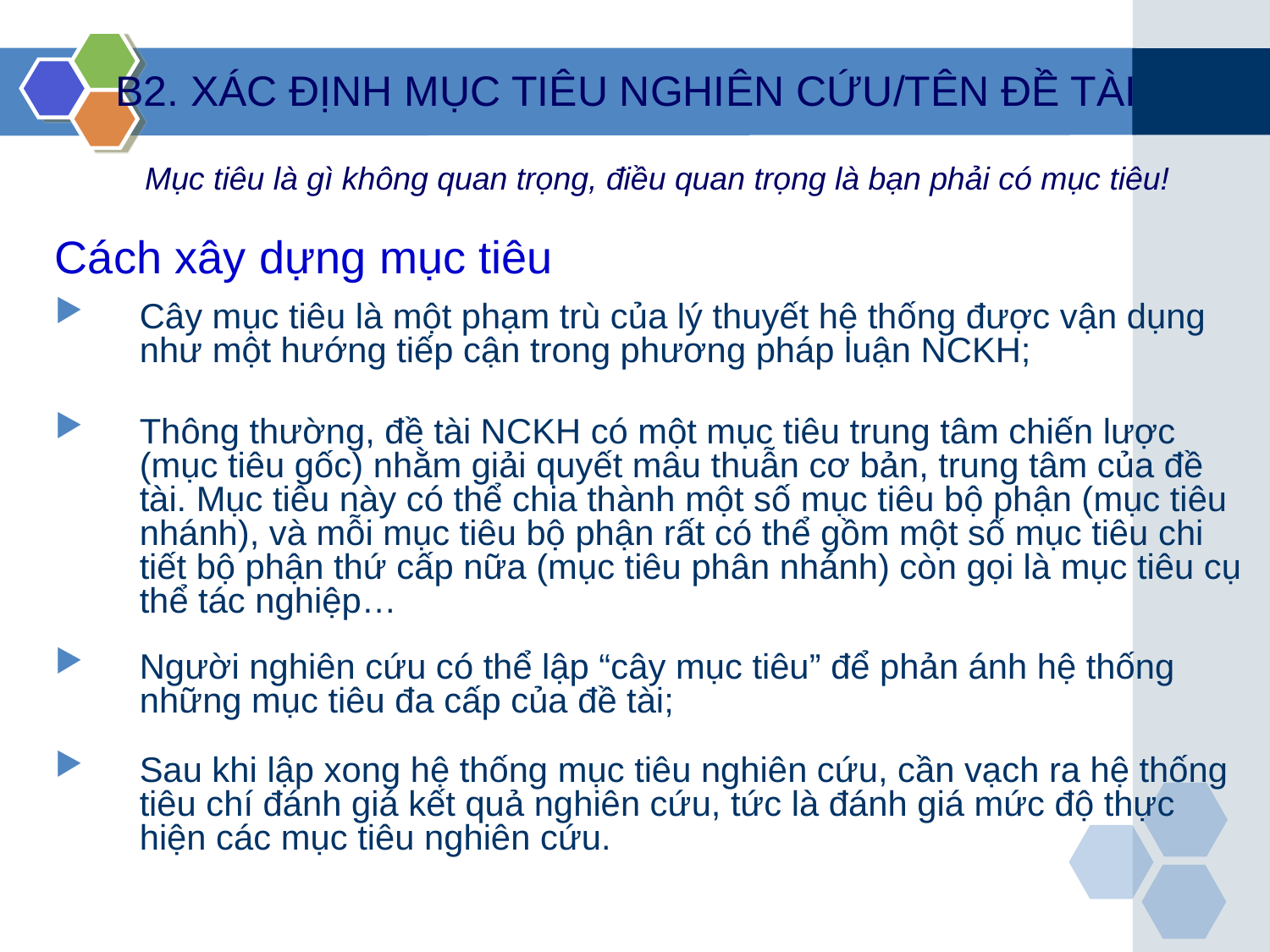

B2. XÁC ĐỊNH MỤC TIÊU NGHIÊN CỨU/TÊN ĐỀ TÀI
Mục tiêu là gì không quan trọng, điều quan trọng là bạn phải có mục tiêu!

Cách xây dựng mục tiêu

Cây mục tiêu là một phạm trù của lý thuyết hệ thống được vận dụng như một hướng tiếp cận trong phương pháp luận NCKH;

Thông thường, đề tài NCKH có một mục tiêu trung tâm chiến lược (mục tiêu gốc) nhằm giải quyết mâu thuẫn cơ bản, trung tâm của đề tài. Mục tiêu này có thể chia thành một số mục tiêu bộ phận (mục tiêu nhánh), và mỗi mục tiêu bộ phận rất có thể gồm một số mục tiêu chi tiết bộ phận thứ cấp nữa (mục tiêu phân nhánh) còn gọi là mục tiêu cụ thể tác nghiệp…

Người nghiên cứu có thể lập “cây mục tiêu” để phản ánh hệ thống những mục tiêu đa cấp của đề tài;

Sau khi lập xong hệ thống mục tiêu nghiên cứu, cần vạch ra hệ thống tiêu chí đánh giá kết quả nghiên cứu, tức là đánh giá mức độ thực hiện các mục tiêu nghiên cứu.